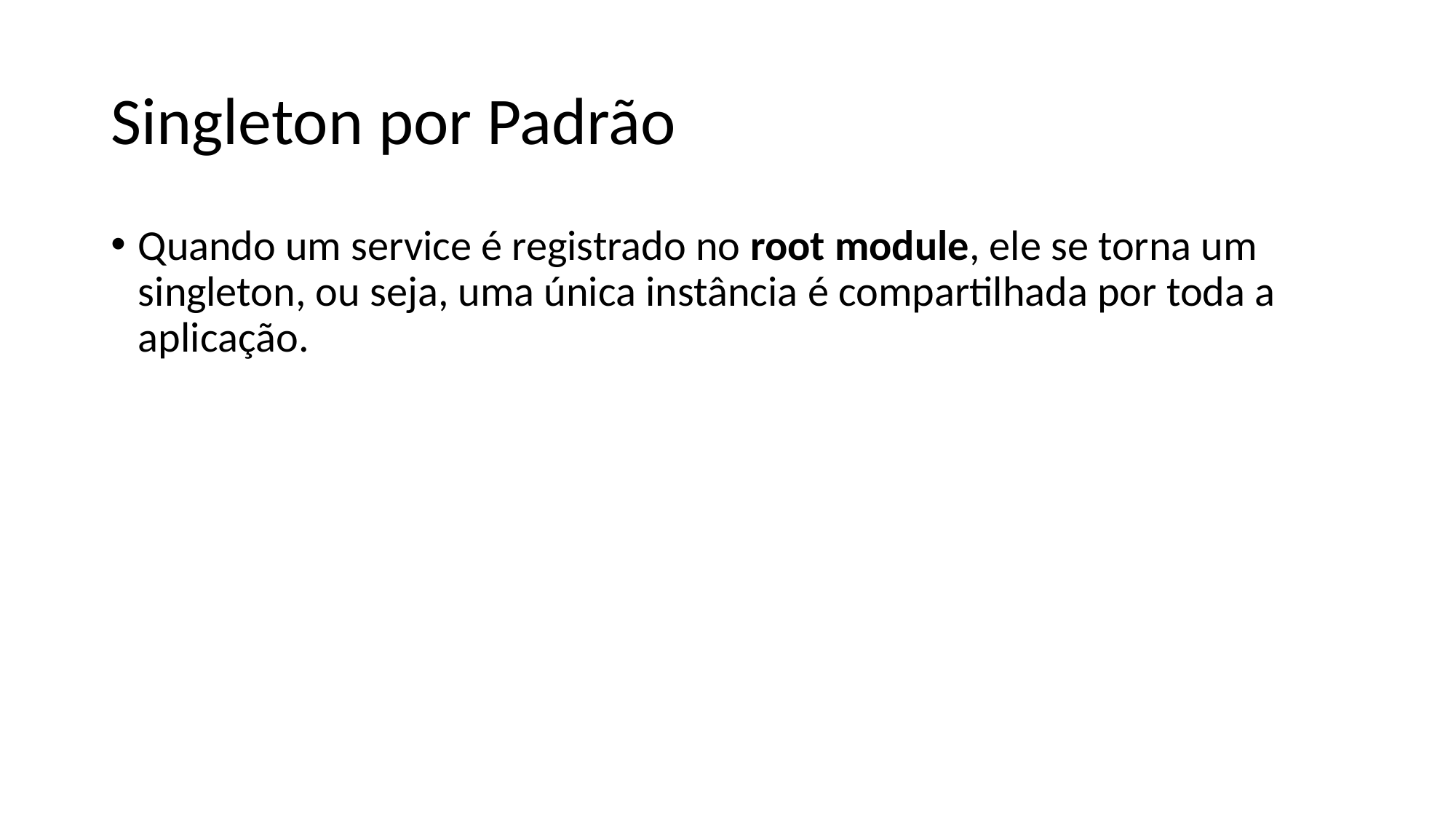

# Singleton por Padrão
Quando um service é registrado no root module, ele se torna um singleton, ou seja, uma única instância é compartilhada por toda a aplicação.